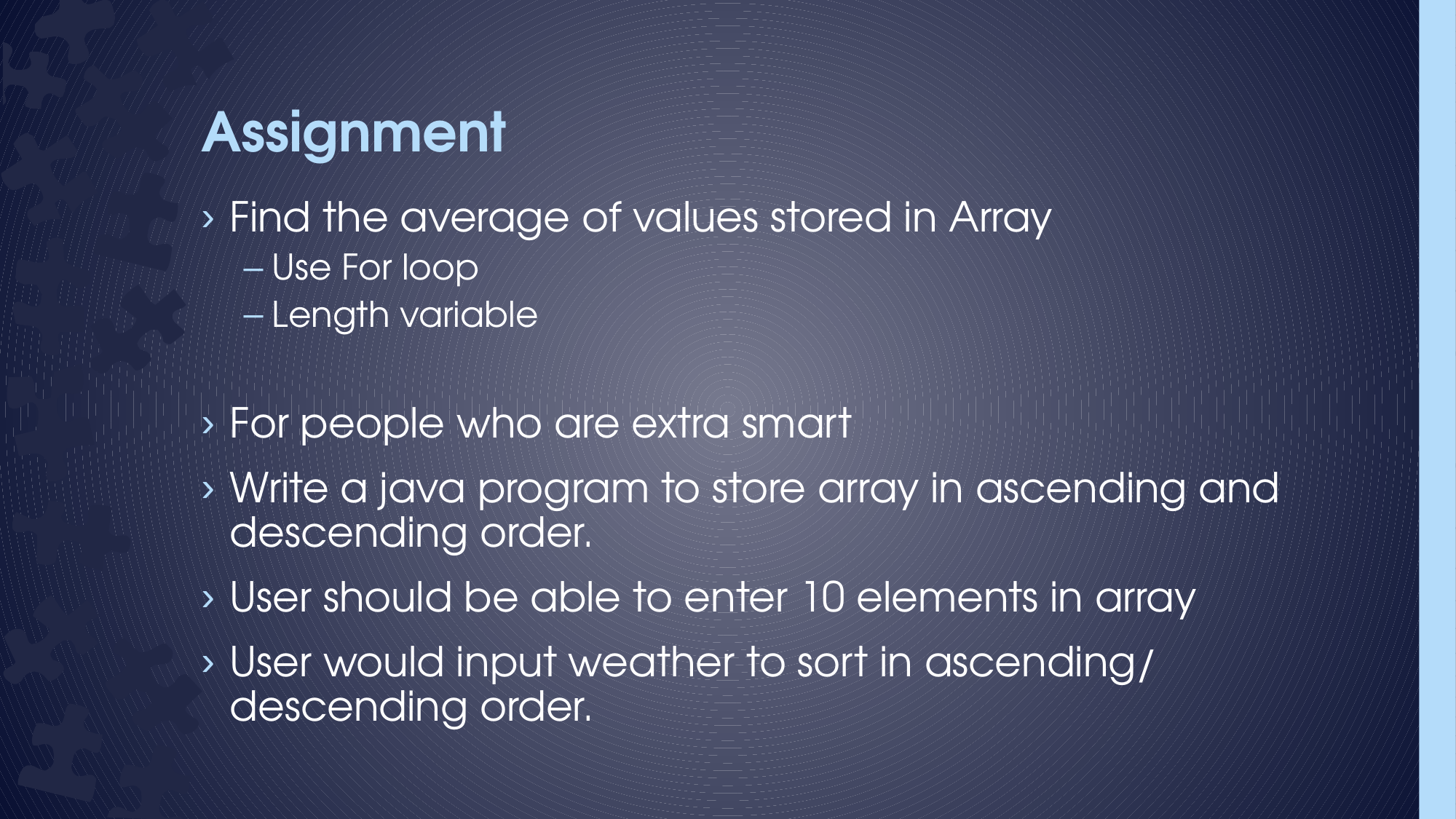

# Assignment
Find the average of values stored in Array
Use For loop
Length variable

For people who are extra smart
Write a java program to store array in ascending and descending order.
User should be able to enter 10 elements in array
User would input weather to sort in ascending/ descending order.